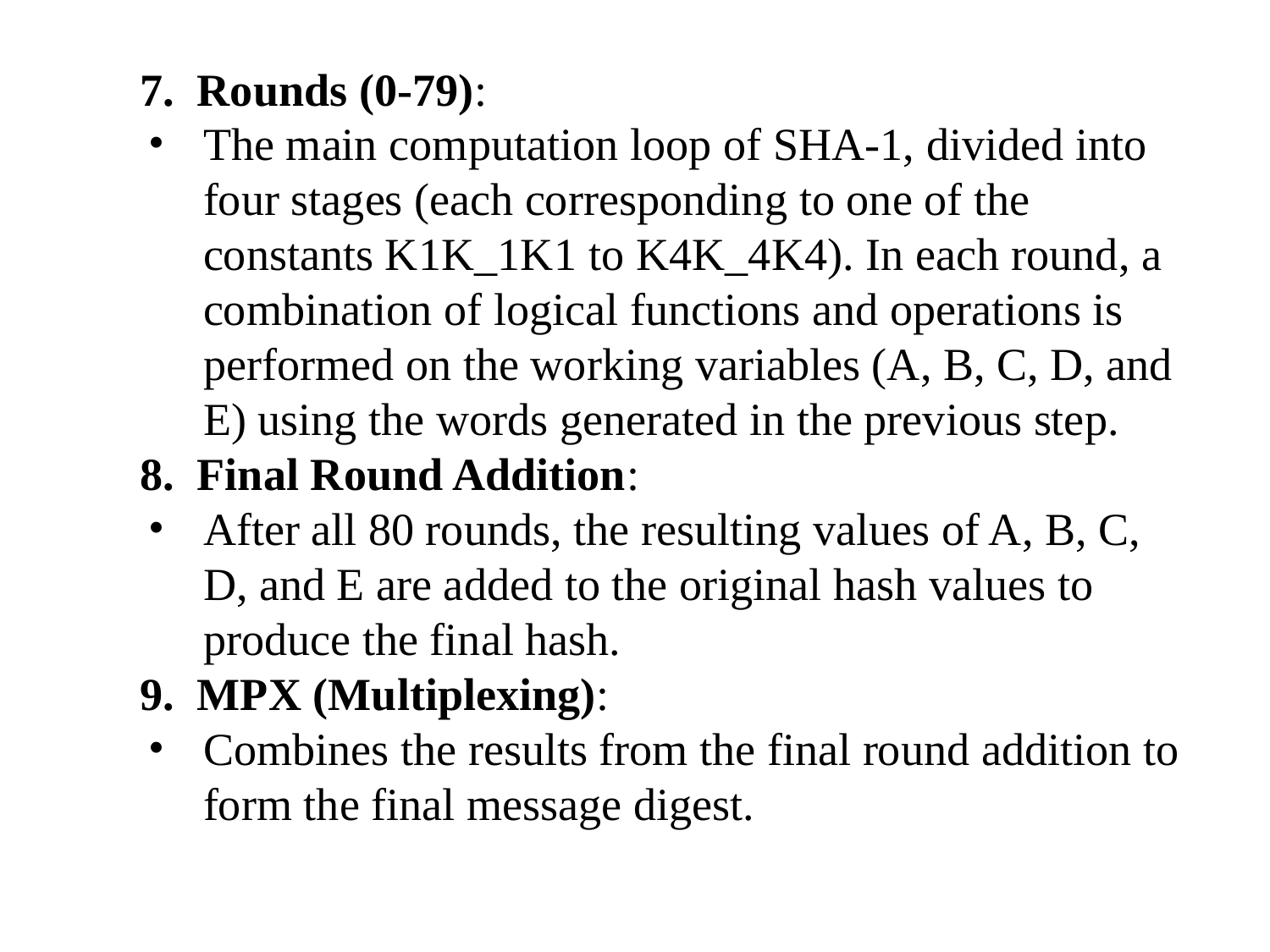

7.  Rounds (0-79):
The main computation loop of SHA-1, divided into four stages (each corresponding to one of the constants K1K_1K1​ to K4K_4K4​). In each round, a combination of logical functions and operations is performed on the working variables (A, B, C, D, and E) using the words generated in the previous step.
8.  Final Round Addition:
After all 80 rounds, the resulting values of A, B, C, D, and E are added to the original hash values to produce the final hash.
9.  MPX (Multiplexing):
Combines the results from the final round addition to form the final message digest.